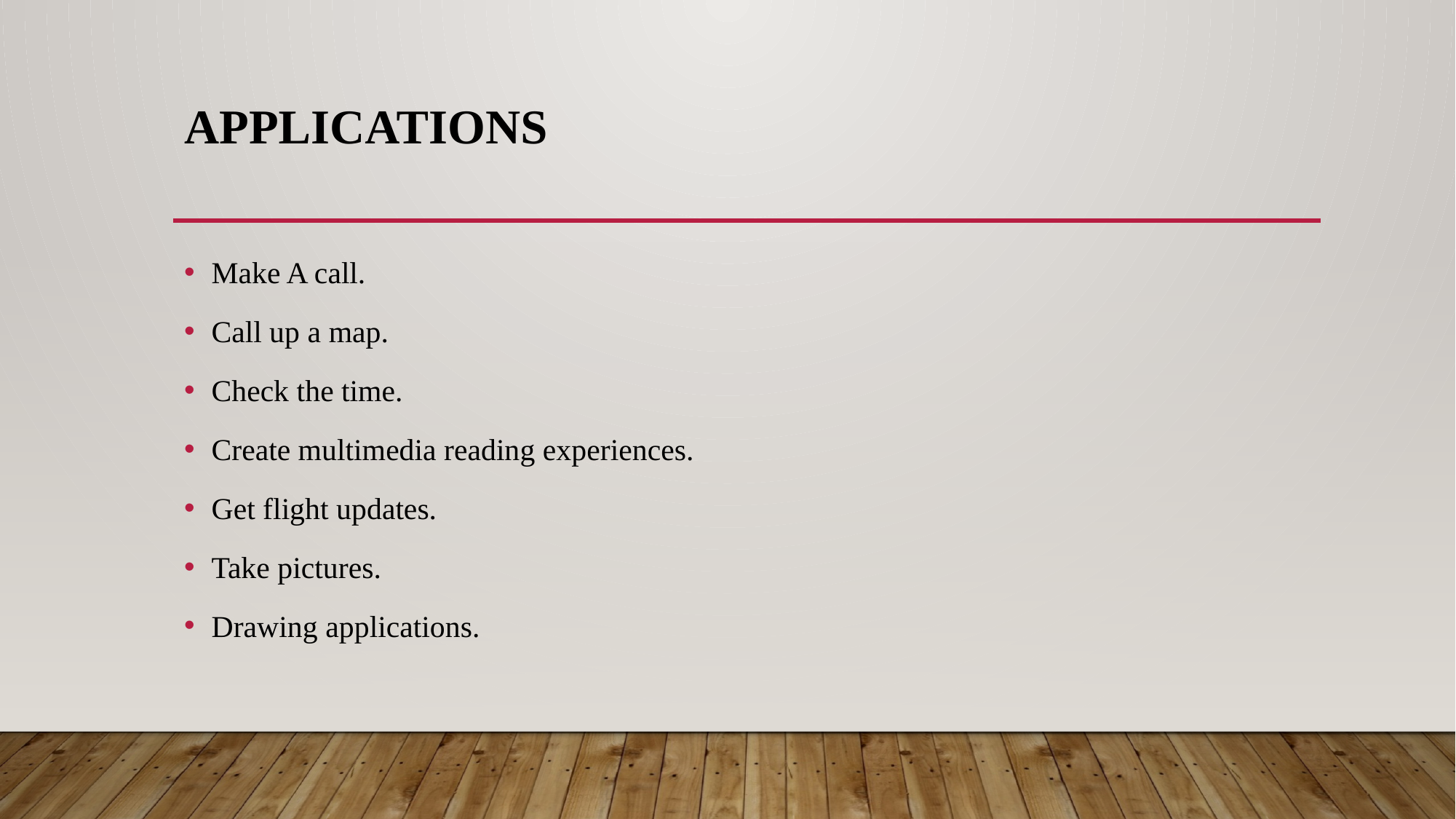

# Applications
Make A call.
Call up a map.
Check the time.
Create multimedia reading experiences.
Get flight updates.
Take pictures.
Drawing applications.